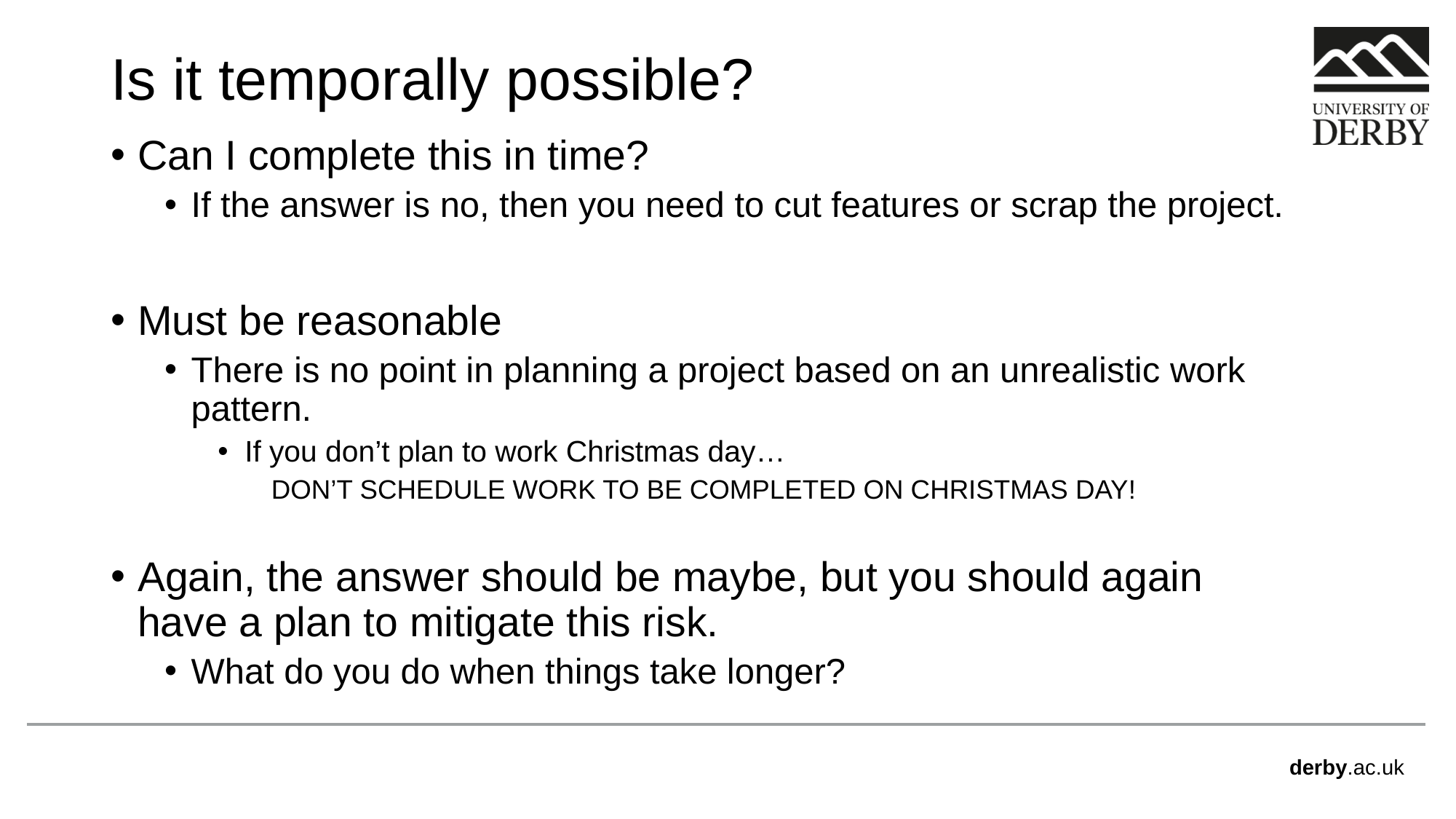

# Is it temporally possible?
Can I complete this in time?
If the answer is no, then you need to cut features or scrap the project.

Must be reasonable
There is no point in planning a project based on an unrealistic work pattern.
If you don’t plan to work Christmas day…
DON’T SCHEDULE WORK TO BE COMPLETED ON CHRISTMAS DAY!

Again, the answer should be maybe, but you should again have a plan to mitigate this risk.
What do you do when things take longer?